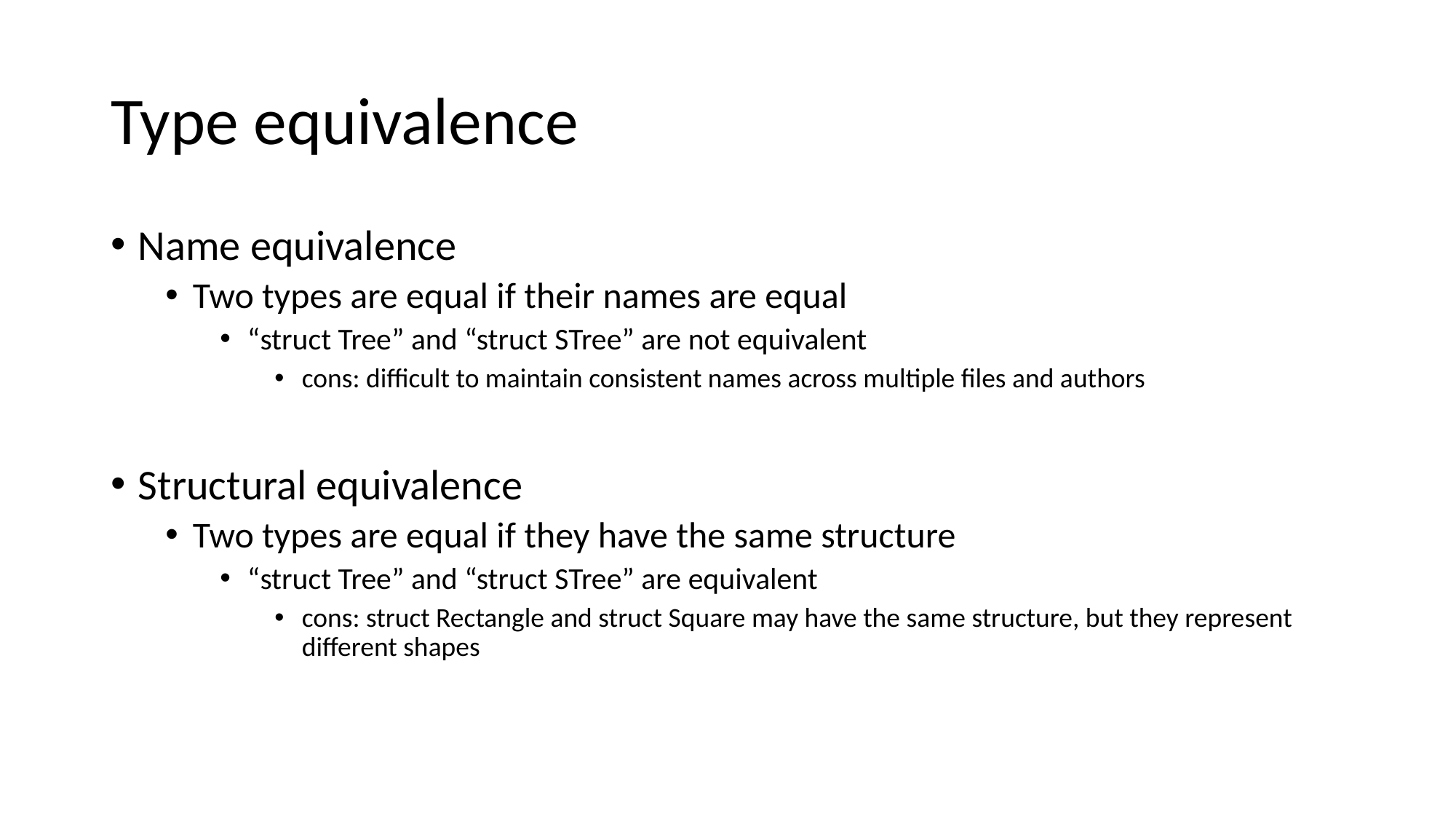

# Type equivalence
Name equivalence
Two types are equal if their names are equal
“struct Tree” and “struct STree” are not equivalent
cons: difficult to maintain consistent names across multiple files and authors

Structural equivalence
Two types are equal if they have the same structure
“struct Tree” and “struct STree” are equivalent
cons: struct Rectangle and struct Square may have the same structure, but they represent different shapes